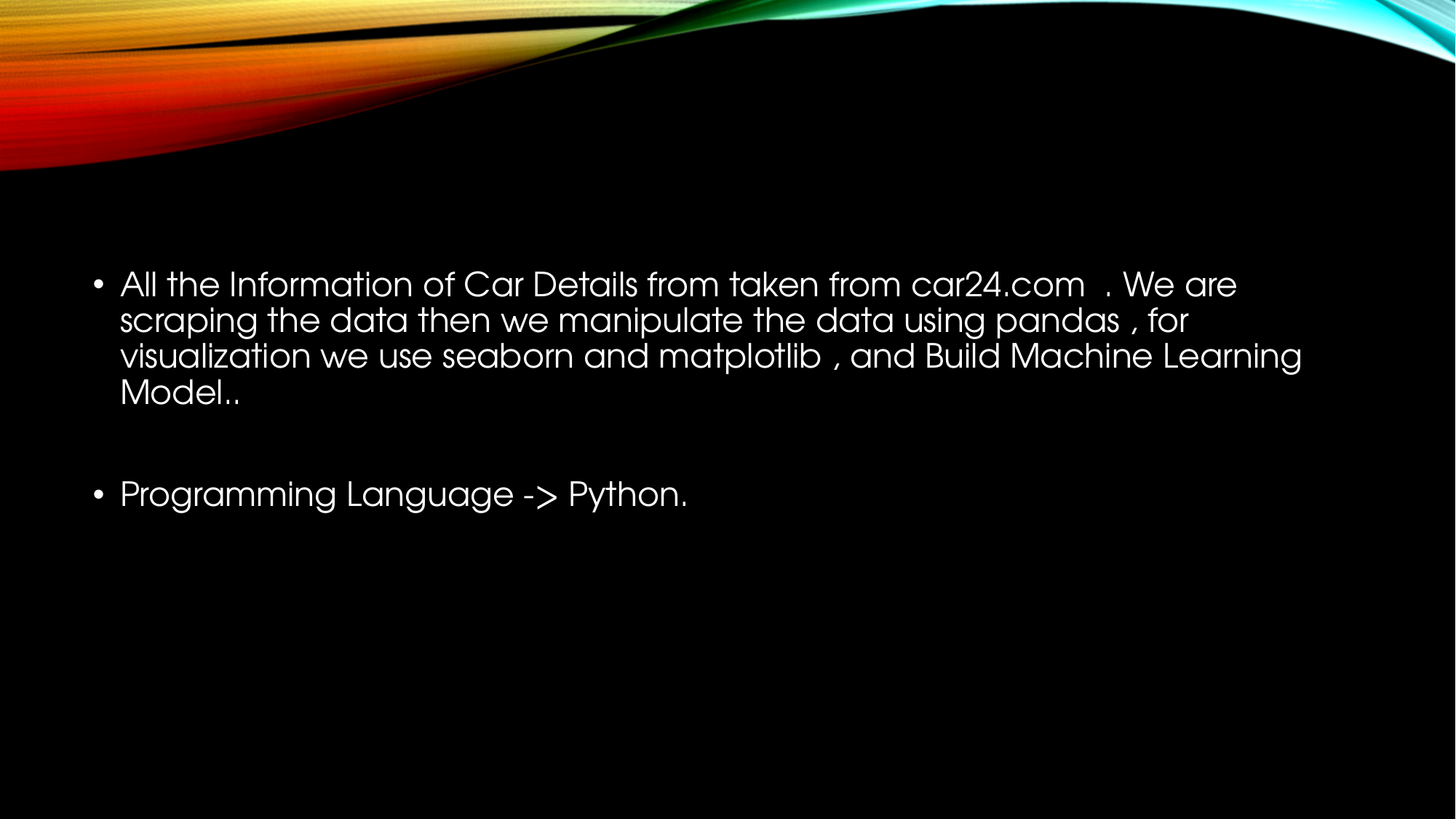

#
All the Information of Car Details from taken from car24.com  . We are scraping the data then we manipulate the data using pandas , for visualization we use seaborn and matplotlib , and Build Machine Learning Model..

Programming Language -> Python.